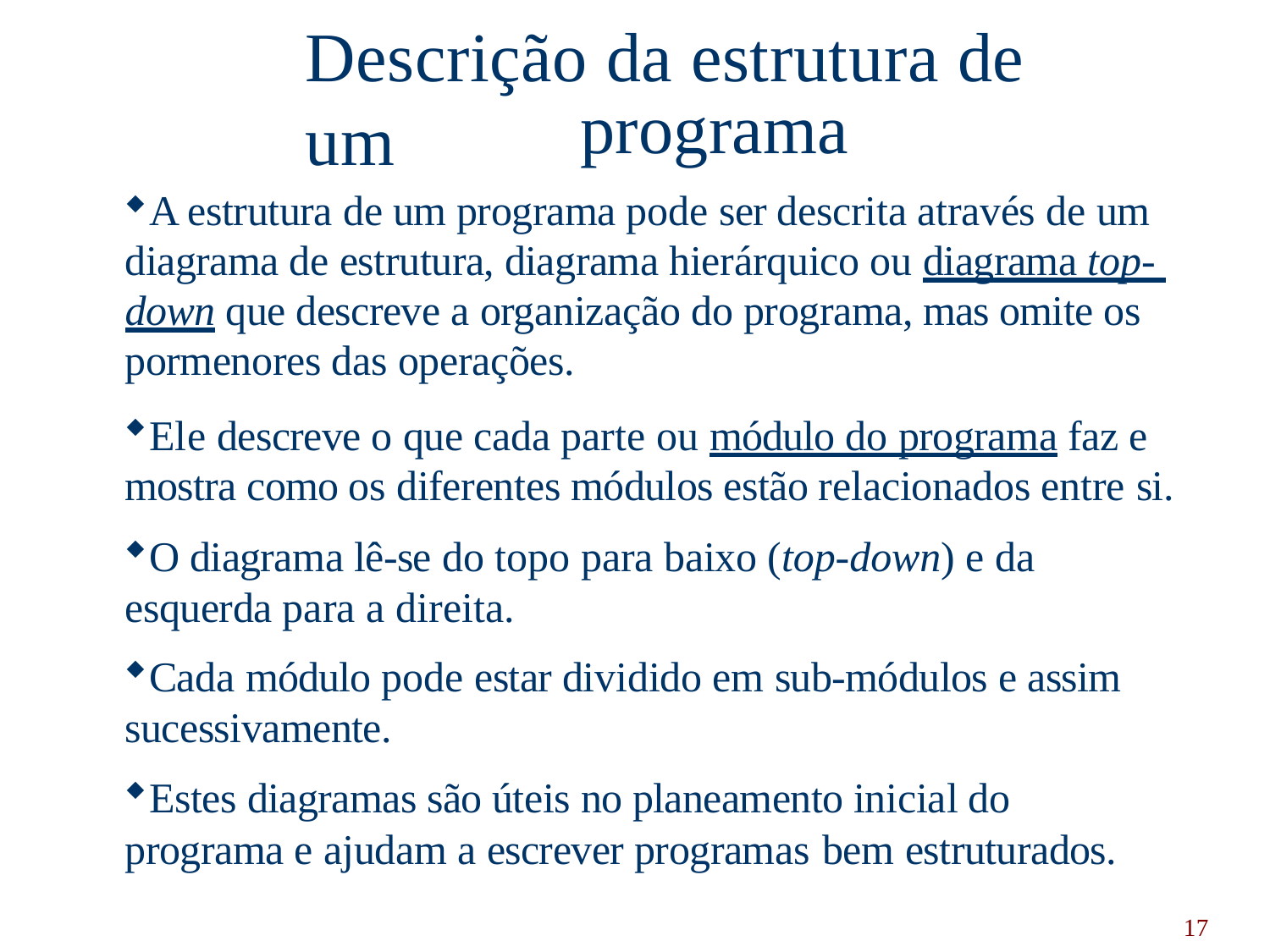

# Descrição da estrutura de um
programa
A estrutura de um programa pode ser descrita através de um  diagrama de estrutura, diagrama hierárquico ou diagrama top-  down que descreve a organização do programa, mas omite os  pormenores das operações.
Ele descreve o que cada parte ou módulo do programa faz e  mostra como os diferentes módulos estão relacionados entre si.
O diagrama lê-se do topo para baixo (top-down) e da  esquerda para a direita.
Cada módulo pode estar dividido em sub-módulos e assim  sucessivamente.
Estes diagramas são úteis no planeamento inicial do  programa e ajudam a escrever programas bem estruturados.
17